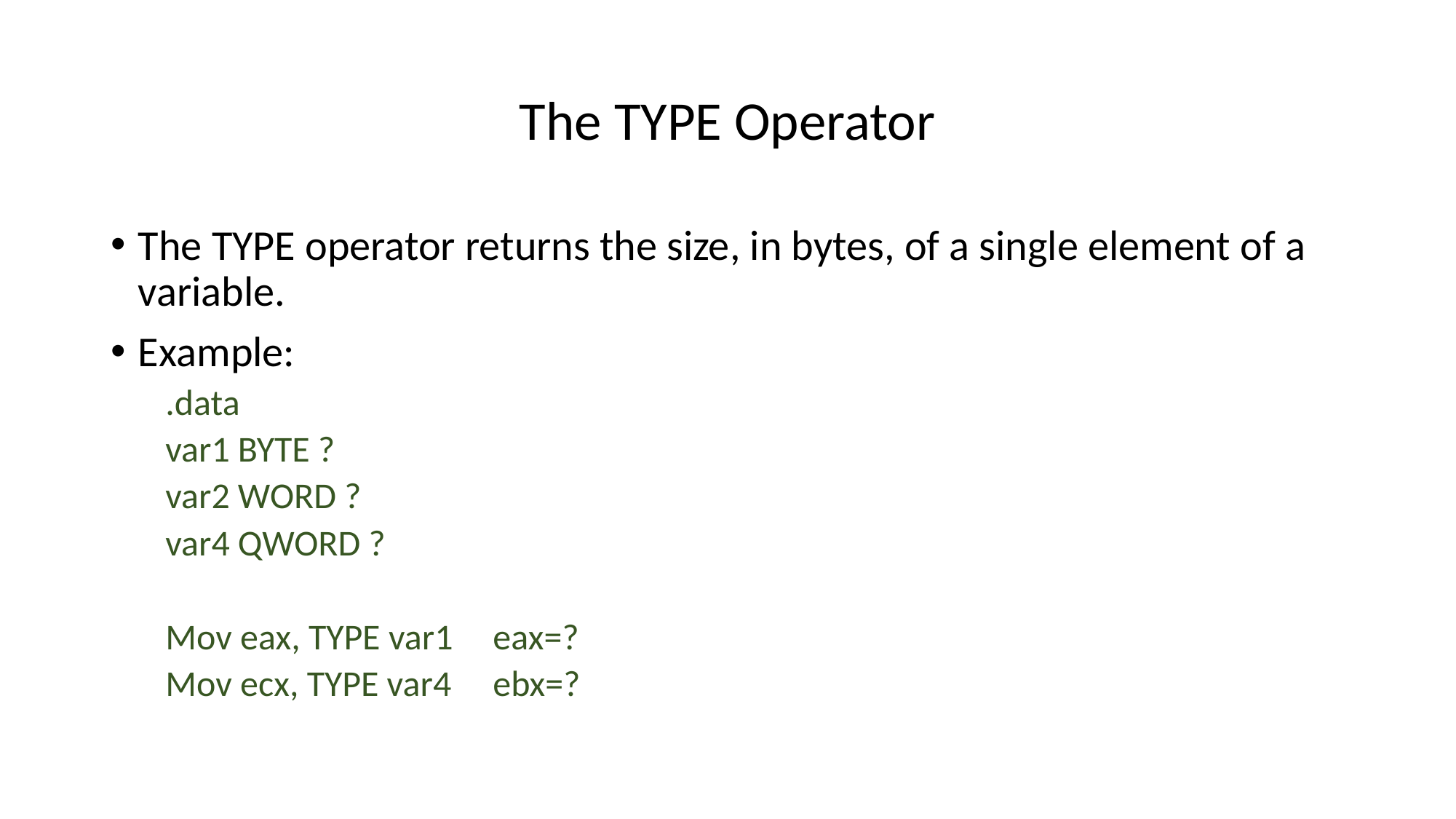

# The TYPE Operator
The TYPE operator returns the size, in bytes, of a single element of a variable.
Example:
.data
var1 BYTE ?
var2 WORD ?
var4 QWORD ?

Mov eax, TYPE var1	eax=?
Mov ecx, TYPE var4	ebx=?